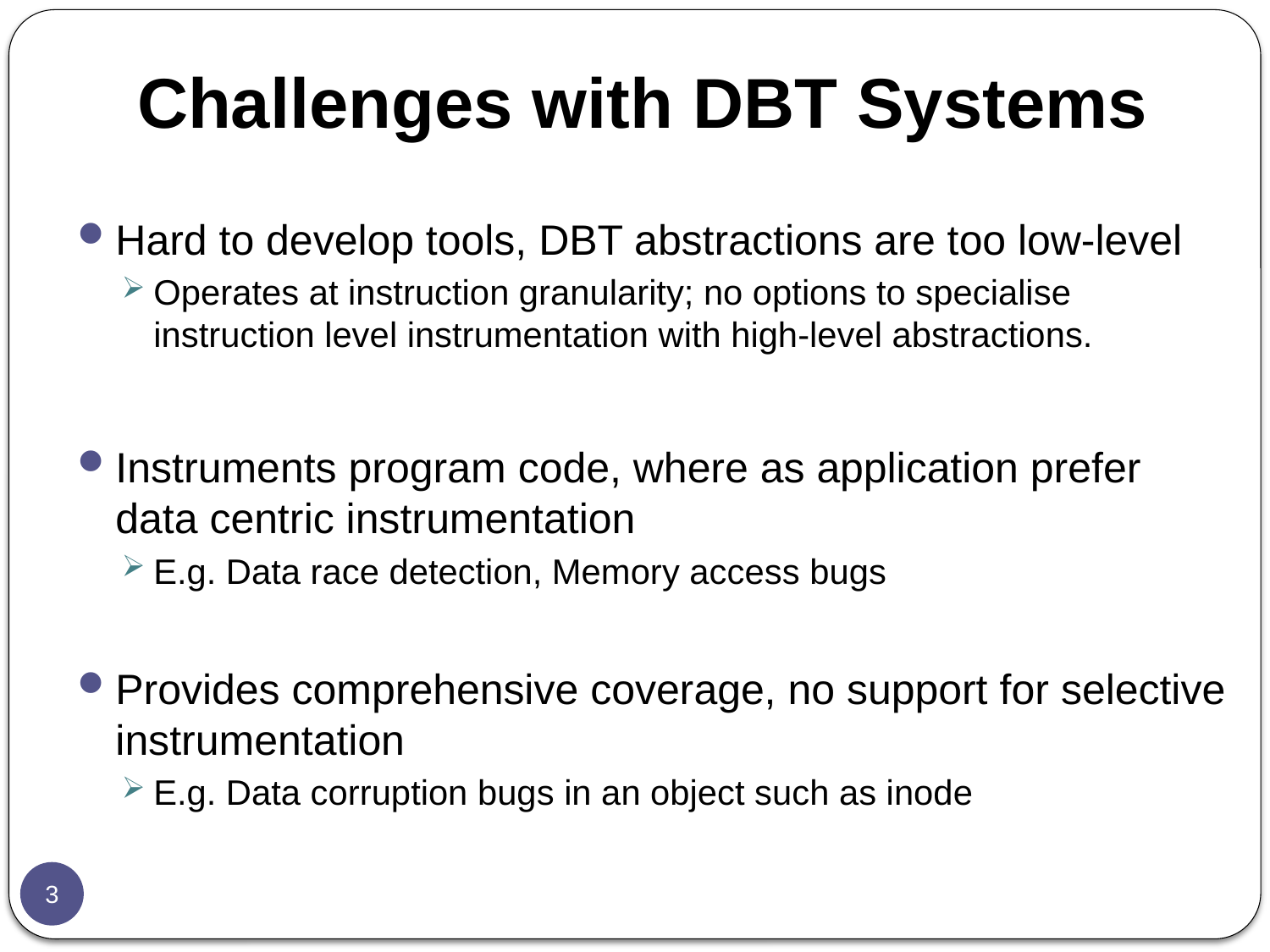

# Challenges with DBT Systems
Hard to develop tools, DBT abstractions are too low-level
Operates at instruction granularity; no options to specialise instruction level instrumentation with high-level abstractions.

Instruments program code, where as application prefer data centric instrumentation
E.g. Data race detection, Memory access bugs

Provides comprehensive coverage, no support for selective instrumentation
E.g. Data corruption bugs in an object such as inode

3